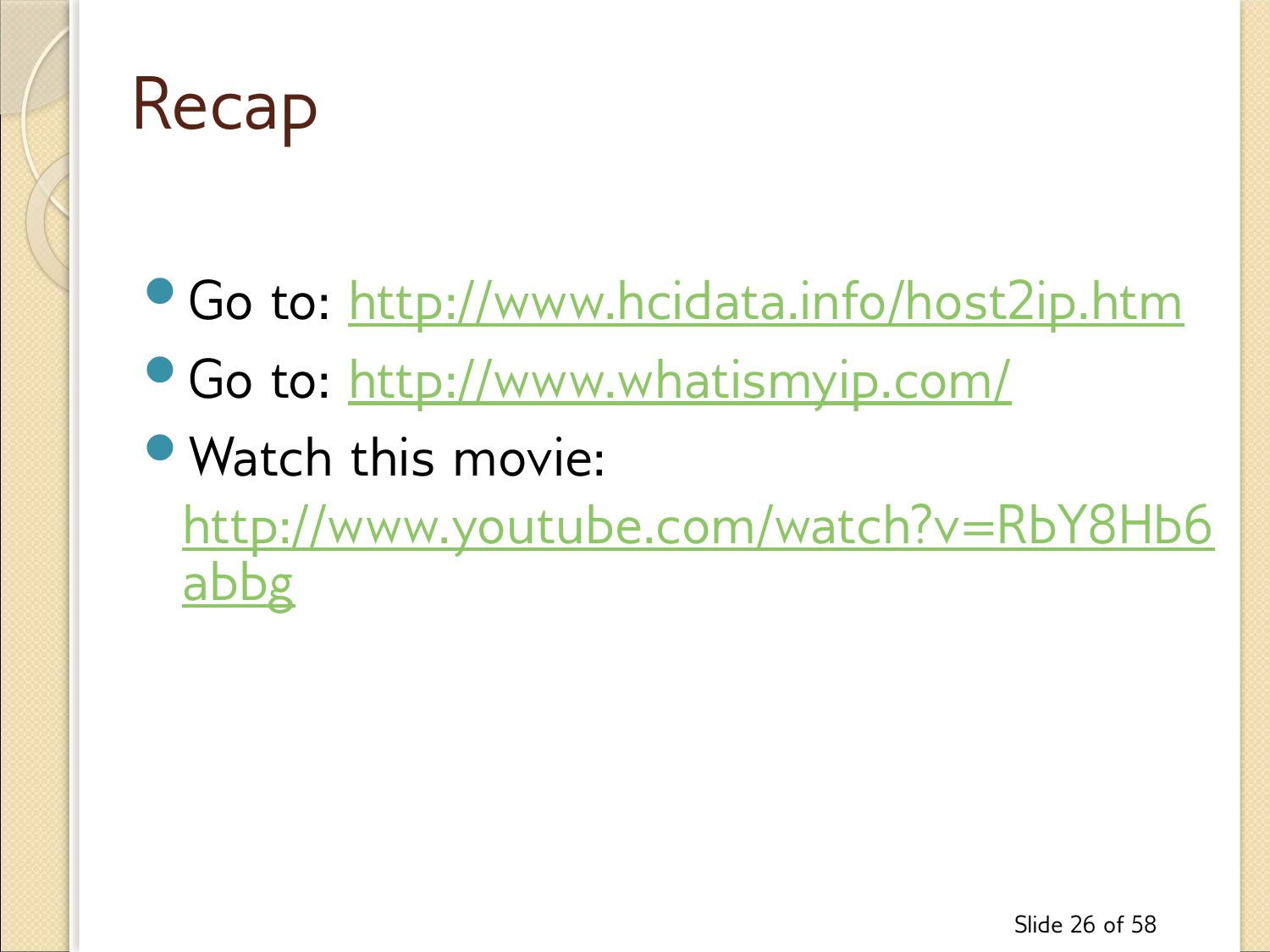

# Recap

Go to: http://www.hcidata.info/host2ip.htm
Go to: http://www.whatismyip.com/
Watch this movie: http://www.youtube.com/watch?v=RbY8Hb6abbg